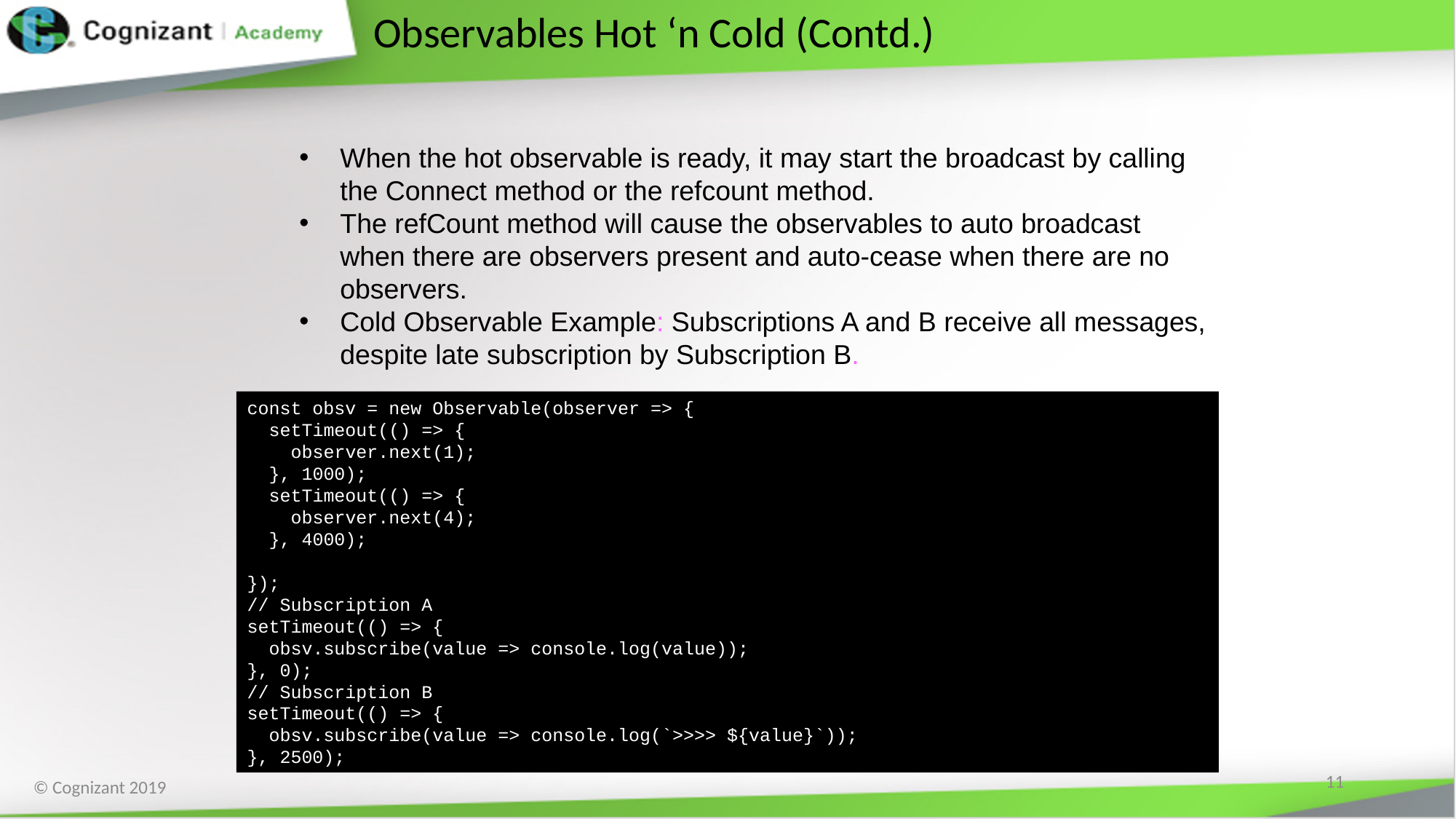

# Observables Hot ‘n Cold (Contd.)
When the hot observable is ready, it may start the broadcast by calling the Connect method or the refcount method.
The refCount method will cause the observables to auto broadcast when there are observers present and auto-cease when there are no observers.
Cold Observable Example: Subscriptions A and B receive all messages, despite late subscription by Subscription B.
const obsv = new Observable(observer => {
  setTimeout(() => {
    observer.next(1);
  }, 1000);
  setTimeout(() => {
    observer.next(4);
  }, 4000);

});
// Subscription A
setTimeout(() => {
  obsv.subscribe(value => console.log(value));
}, 0);
// Subscription B
setTimeout(() => {
  obsv.subscribe(value => console.log(`>>>> ${value}`));
}, 2500);
11
© Cognizant 2019